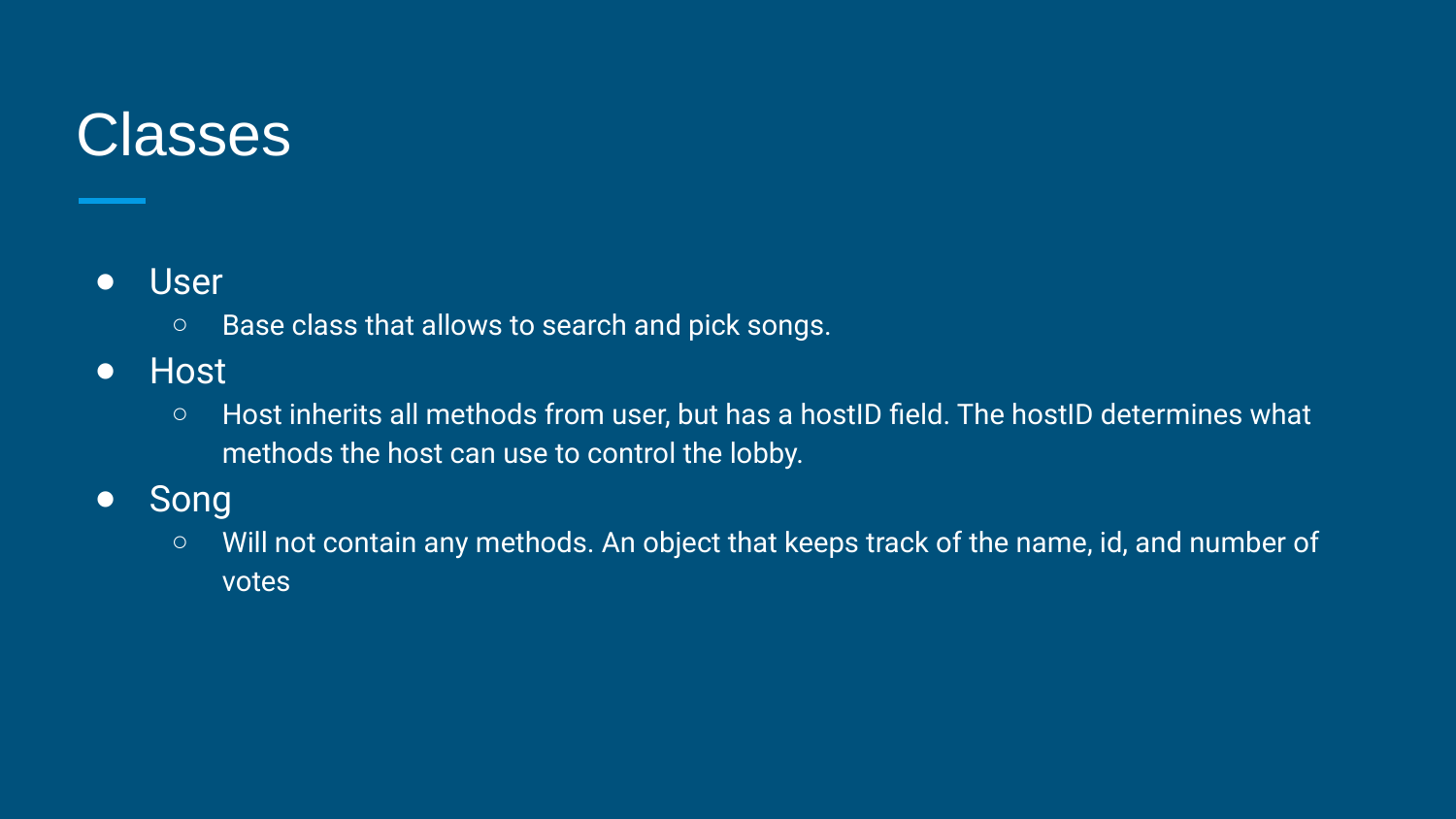

# Classes
User
Base class that allows to search and pick songs.
Host
Host inherits all methods from user, but has a hostID field. The hostID determines what methods the host can use to control the lobby.
Song
Will not contain any methods. An object that keeps track of the name, id, and number of votes